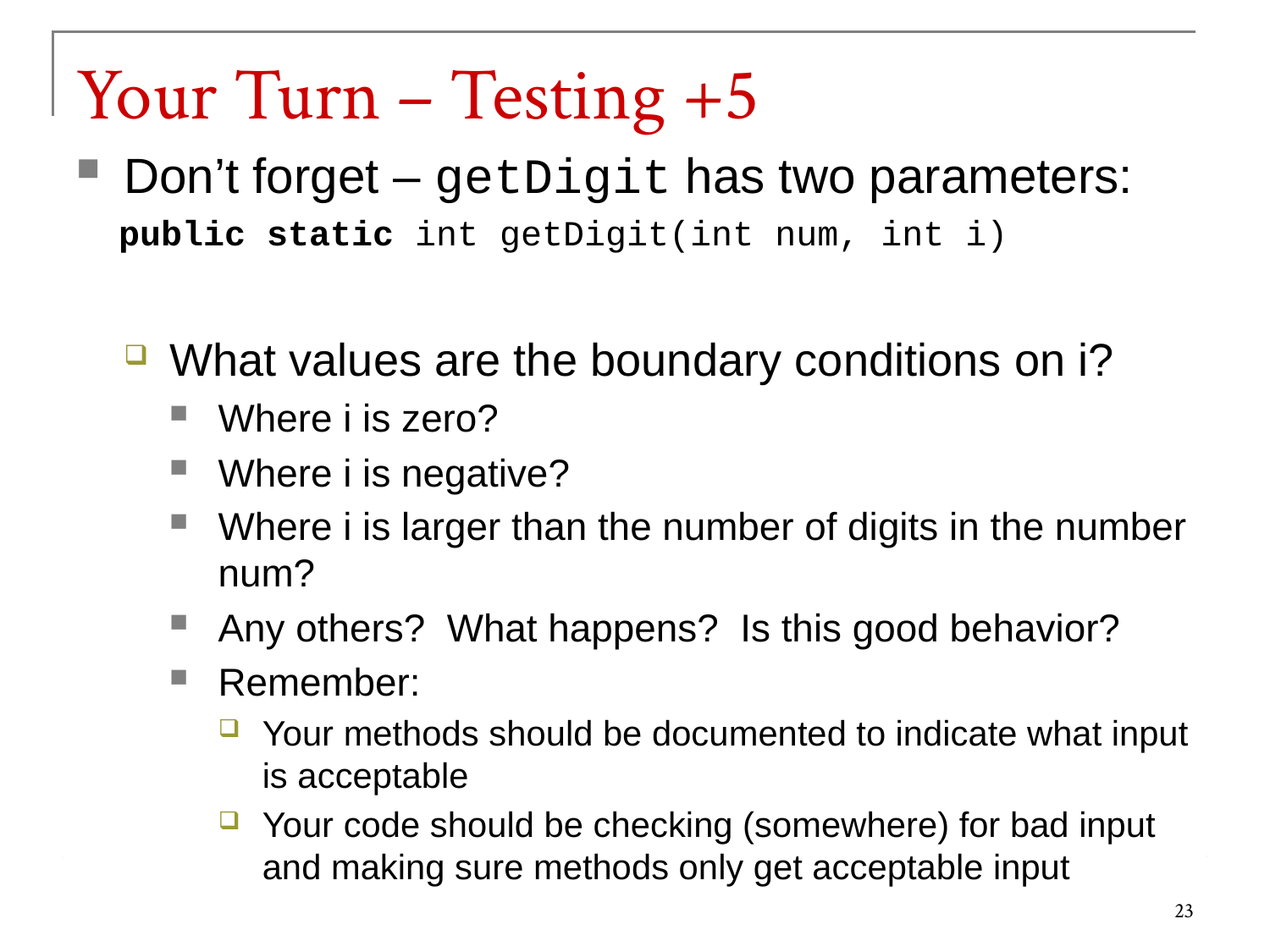

# Your Turn – Testing +5
Don’t forget – getDigit has two parameters:
  public static int getDigit(int num, int i)

What values are the boundary conditions on i?
Where i is zero?
Where i is negative?
Where i is larger than the number of digits in the number num?
Any others?  What happens?  Is this good behavior?
Remember:
Your methods should be documented to indicate what input is acceptable
Your code should be checking (somewhere) for bad input and making sure methods only get acceptable input

23